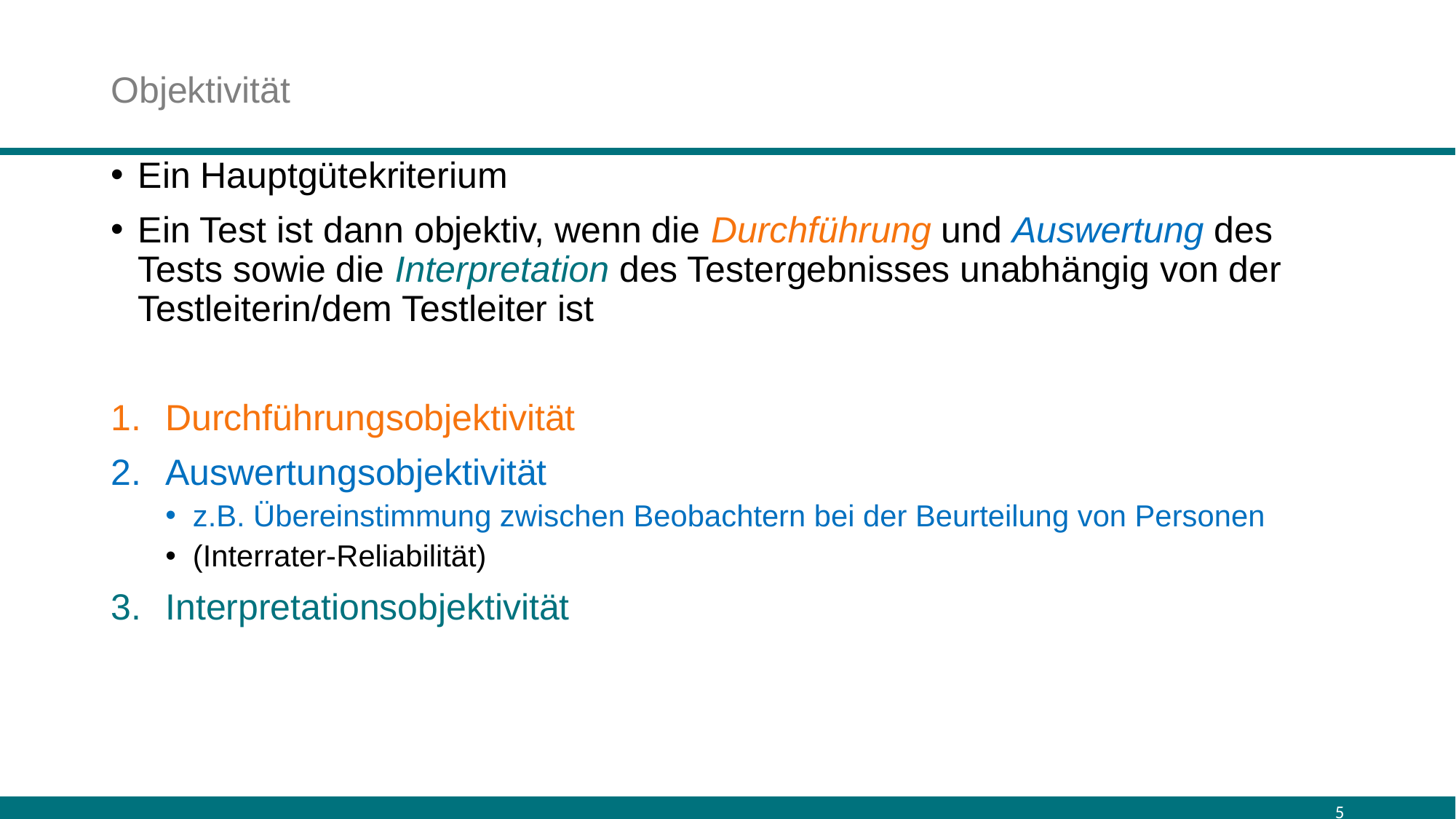

# Objektivität
Ein Hauptgütekriterium
Ein Test ist dann objektiv, wenn die Durchführung und Auswertung des Tests sowie die Interpretation des Testergebnisses unabhängig von der Testleiterin/dem Testleiter ist

Durchführungsobjektivität
Auswertungsobjektivität
z.B. Übereinstimmung zwischen Beobachtern bei der Beurteilung von Personen
(Interrater-Reliabilität)
Interpretationsobjektivität
5